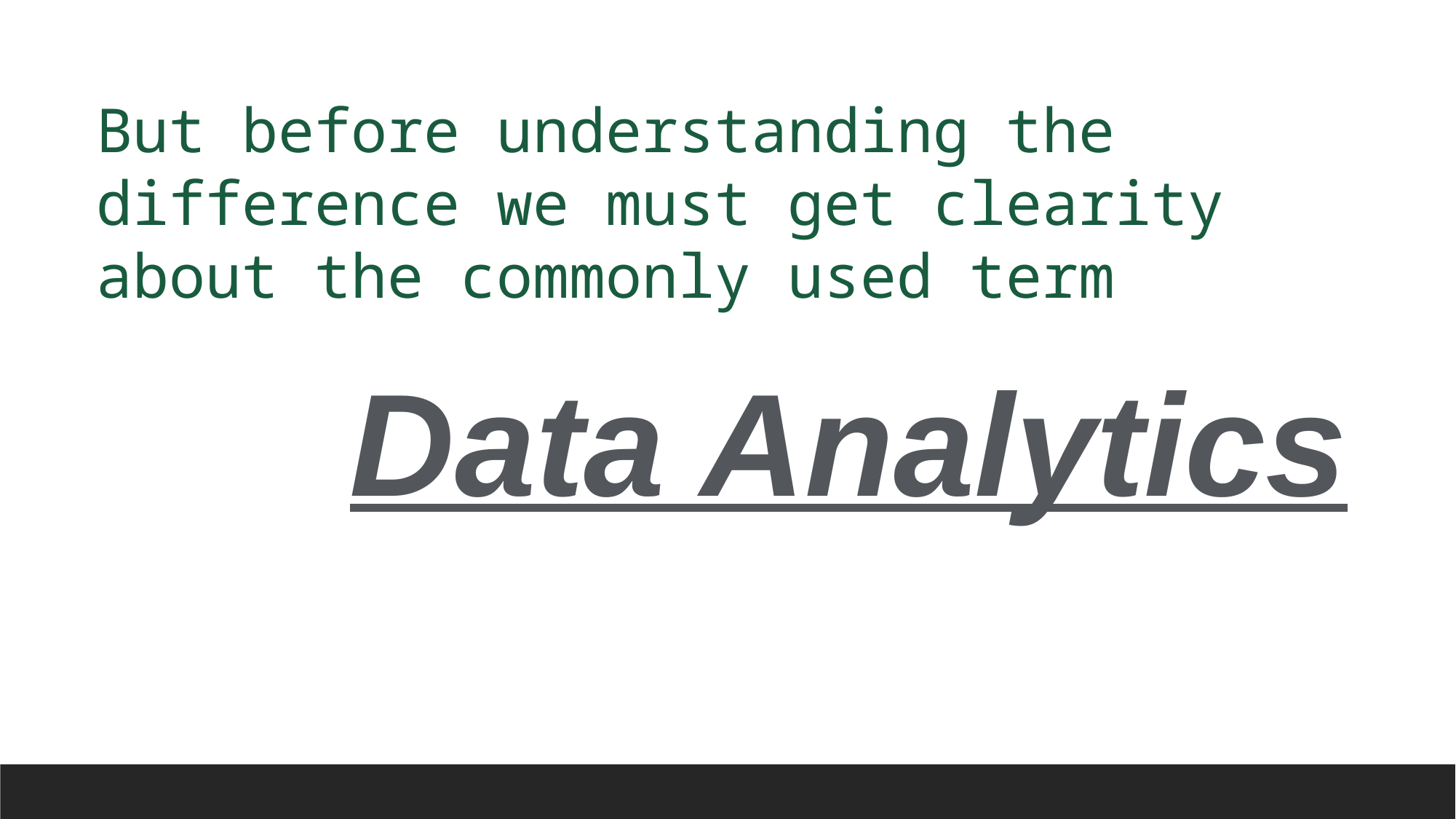

But before understanding the difference we must get clearity about the commonly used term
Data Analytics